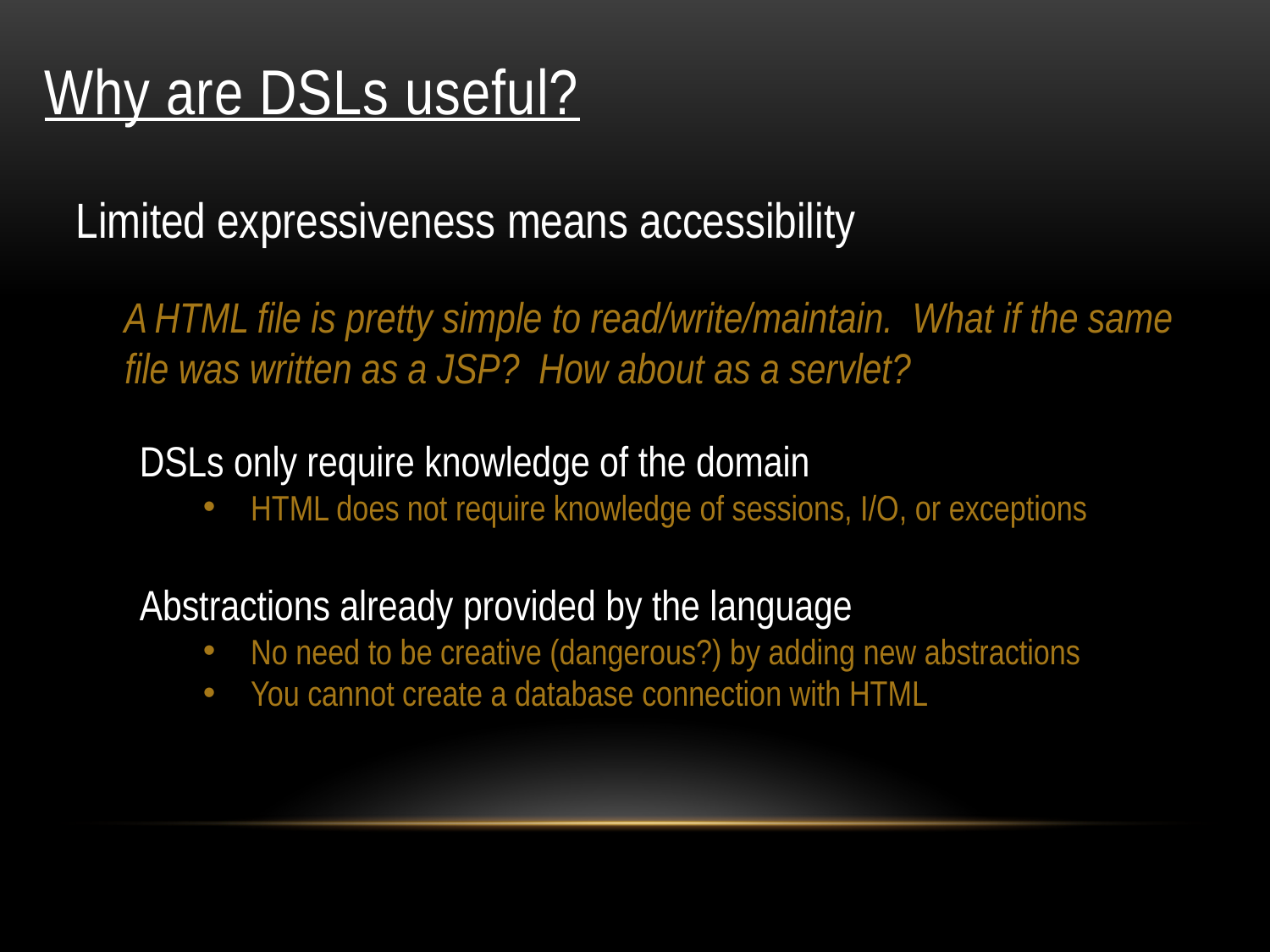

# Why are DSLs useful?
Limited expressiveness means accessibility

      A HTML file is pretty simple to read/write/maintain.  What if the same
     file was written as a JSP?  How about as a servlet?

DSLs only require knowledge of the domain
HTML does not require knowledge of sessions, I/O, or exceptions

Abstractions already provided by the language
No need to be creative (dangerous?) by adding new abstractions
You cannot create a database connection with HTML